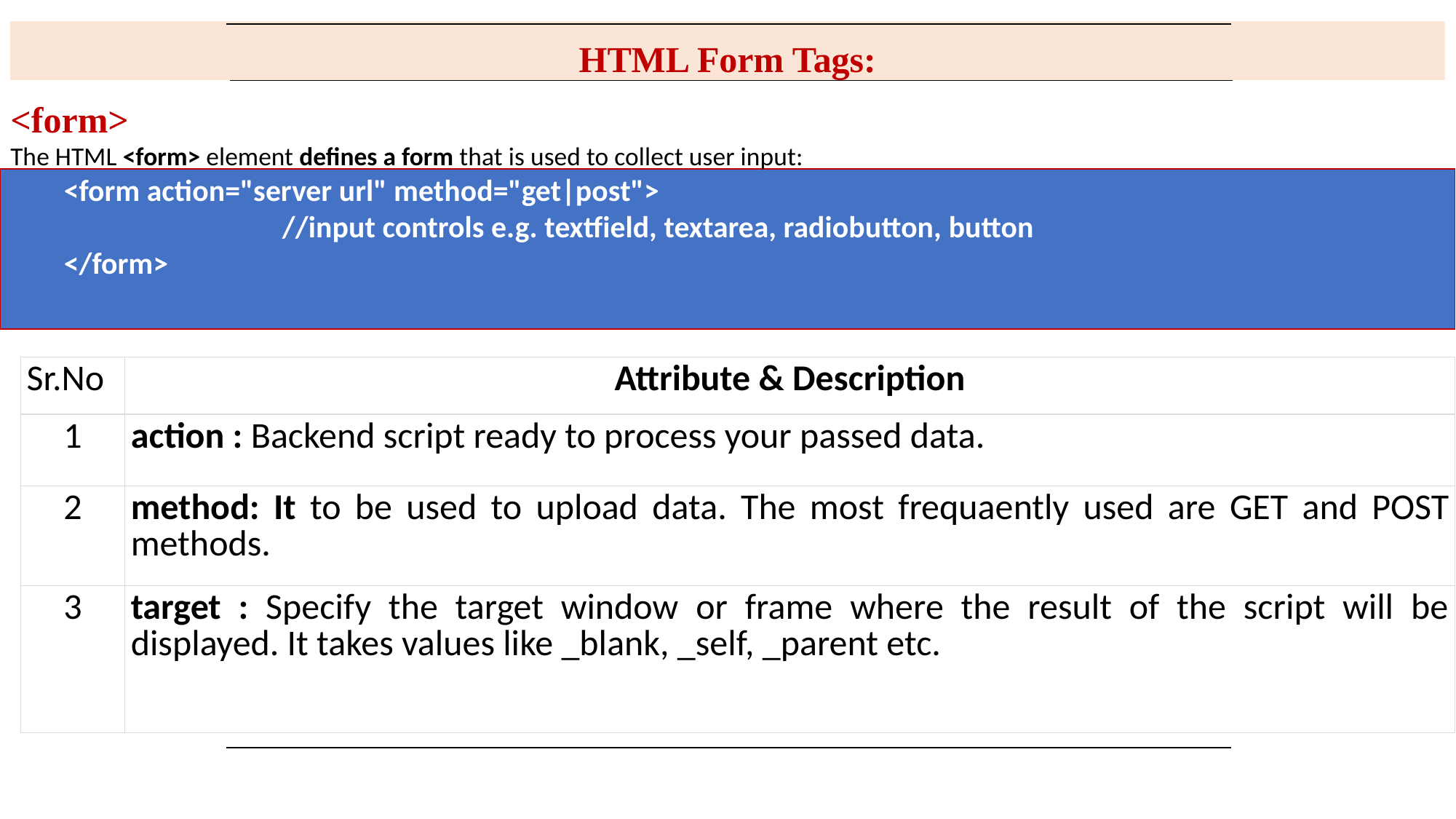

HTML Form Tags:

<form>
The HTML <form> element defines a form that is used to collect user input:
<form action="server url" method="get|post">
  		//input controls e.g. textfield, textarea, radiobutton, button
</form>

| Sr.No | Attribute & Description |
| --- | --- |
| 1 | action : Backend script ready to process your passed data. |
| 2 | method: It to be used to upload data. The most frequaently used are GET and POST methods. |
| 3 | target : Specify the target window or frame where the result of the script will be displayed. It takes values like \_blank, \_self, \_parent etc. |